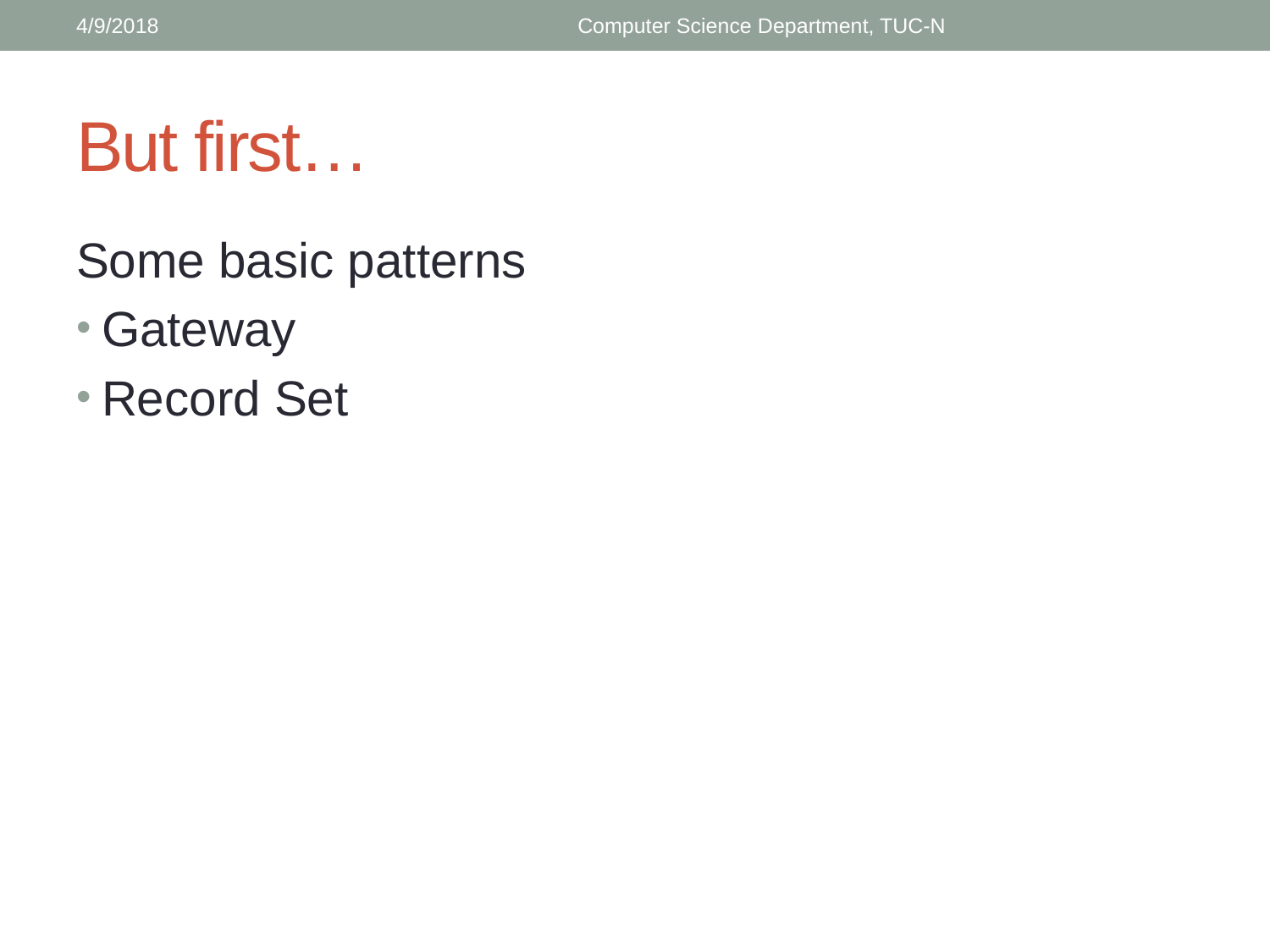

4/9/2018
Computer Science Department, TUC-N
# But first…
Some basic patterns
Gateway
Record Set